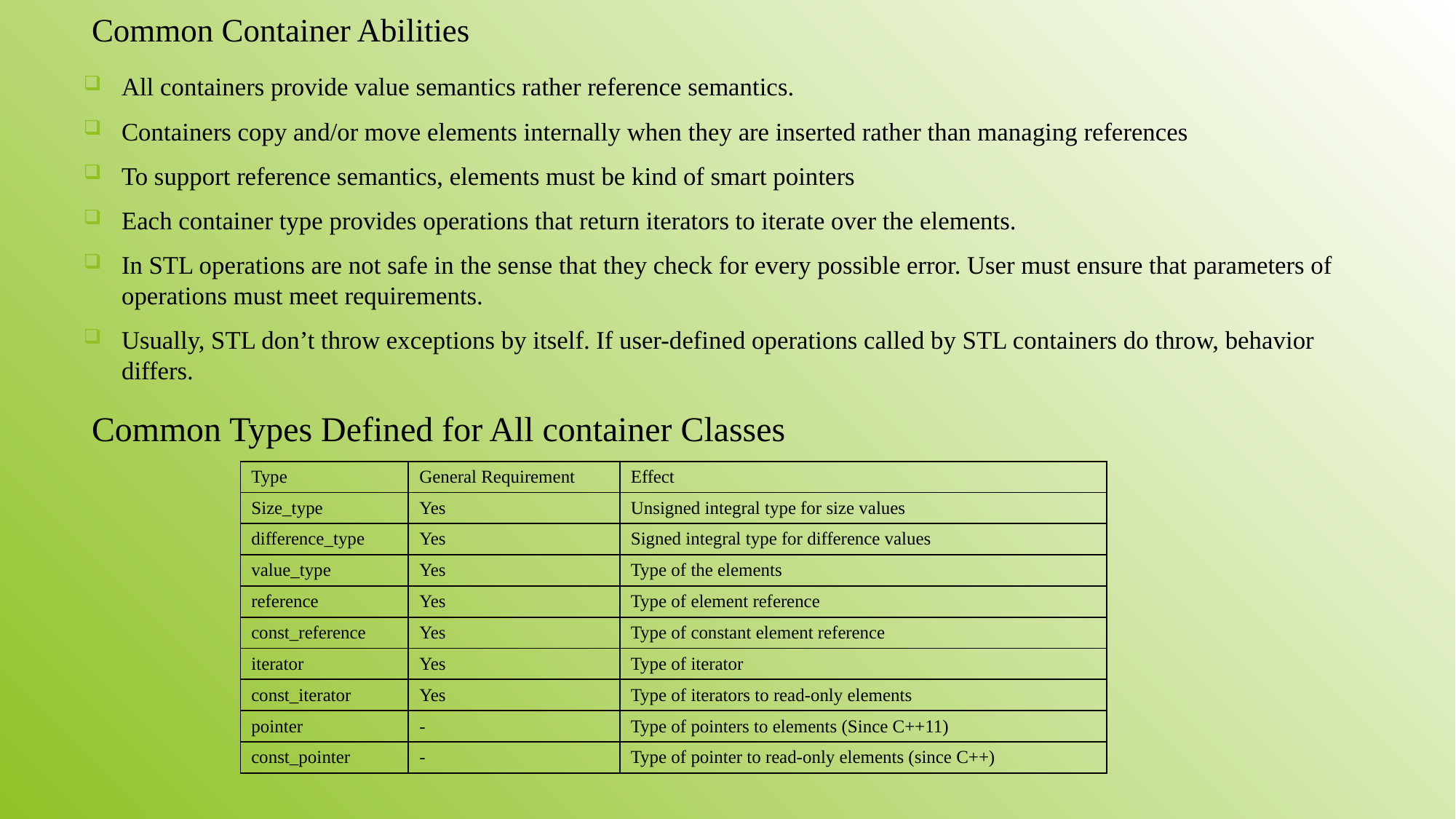

# Common Container Abilities
All containers provide value semantics rather reference semantics.
Containers copy and/or move elements internally when they are inserted rather than managing references
To support reference semantics, elements must be kind of smart pointers
Each container type provides operations that return iterators to iterate over the elements.
In STL operations are not safe in the sense that they check for every possible error. User must ensure that parameters of operations must meet requirements.
Usually, STL don’t throw exceptions by itself. If user-defined operations called by STL containers do throw, behavior differs.

Common Types Defined for All container Classes
| Type | General Requirement | Effect |
| --- | --- | --- |
| Size\_type | Yes | Unsigned integral type for size values |
| difference\_type | Yes | Signed integral type for difference values |
| value\_type | Yes | Type of the elements |
| reference | Yes | Type of element reference |
| const\_reference | Yes | Type of constant element reference |
| iterator | Yes | Type of iterator |
| const\_iterator | Yes | Type of iterators to read-only elements |
| pointer | - | Type of pointers to elements (Since C++11) |
| const\_pointer | - | Type of pointer to read-only elements (since C++) |